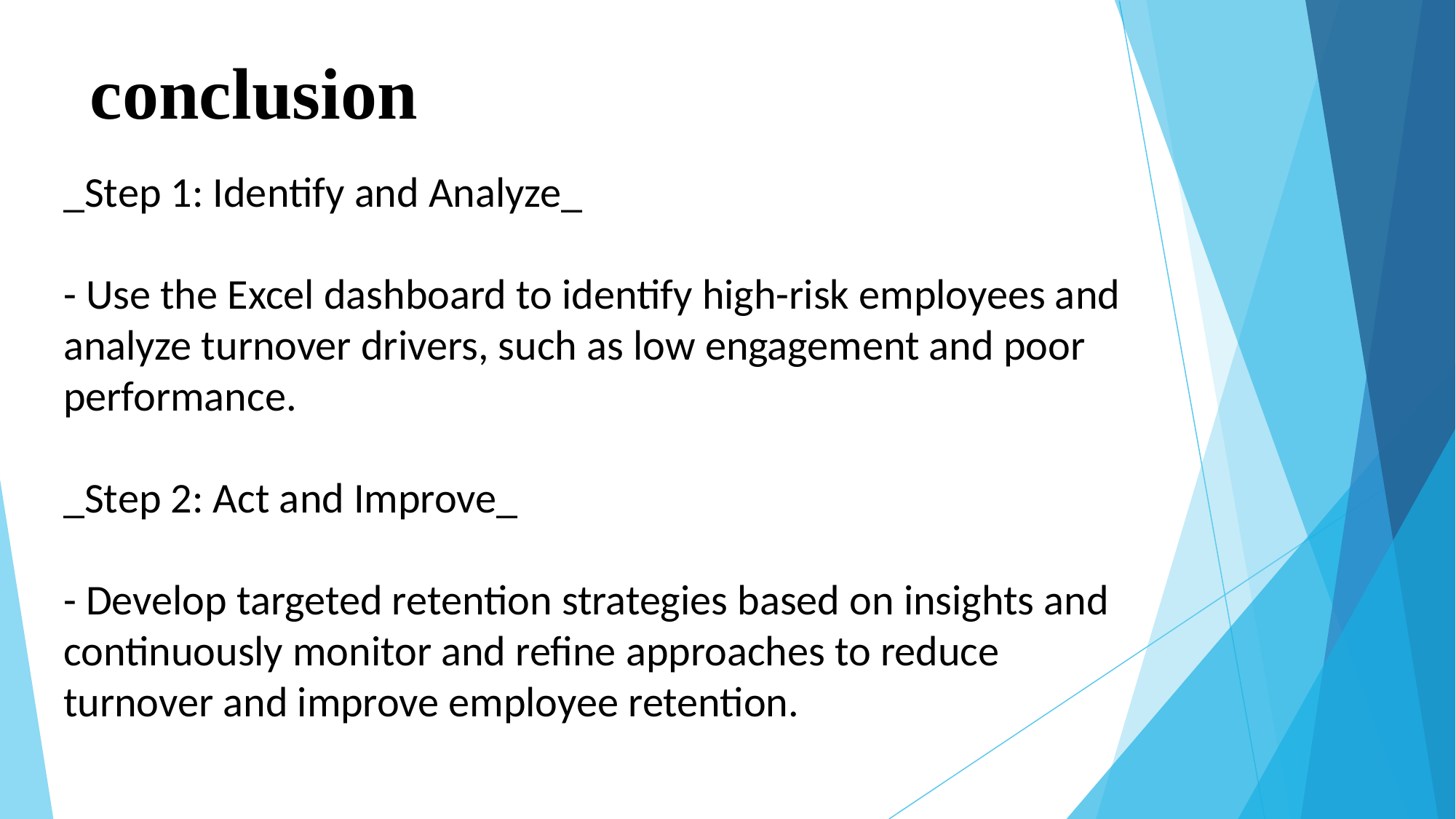

# conclusion
_Step 1: Identify and Analyze_

- Use the Excel dashboard to identify high-risk employees and analyze turnover drivers, such as low engagement and poor performance.

_Step 2: Act and Improve_

- Develop targeted retention strategies based on insights and continuously monitor and refine approaches to reduce turnover and improve employee retention.